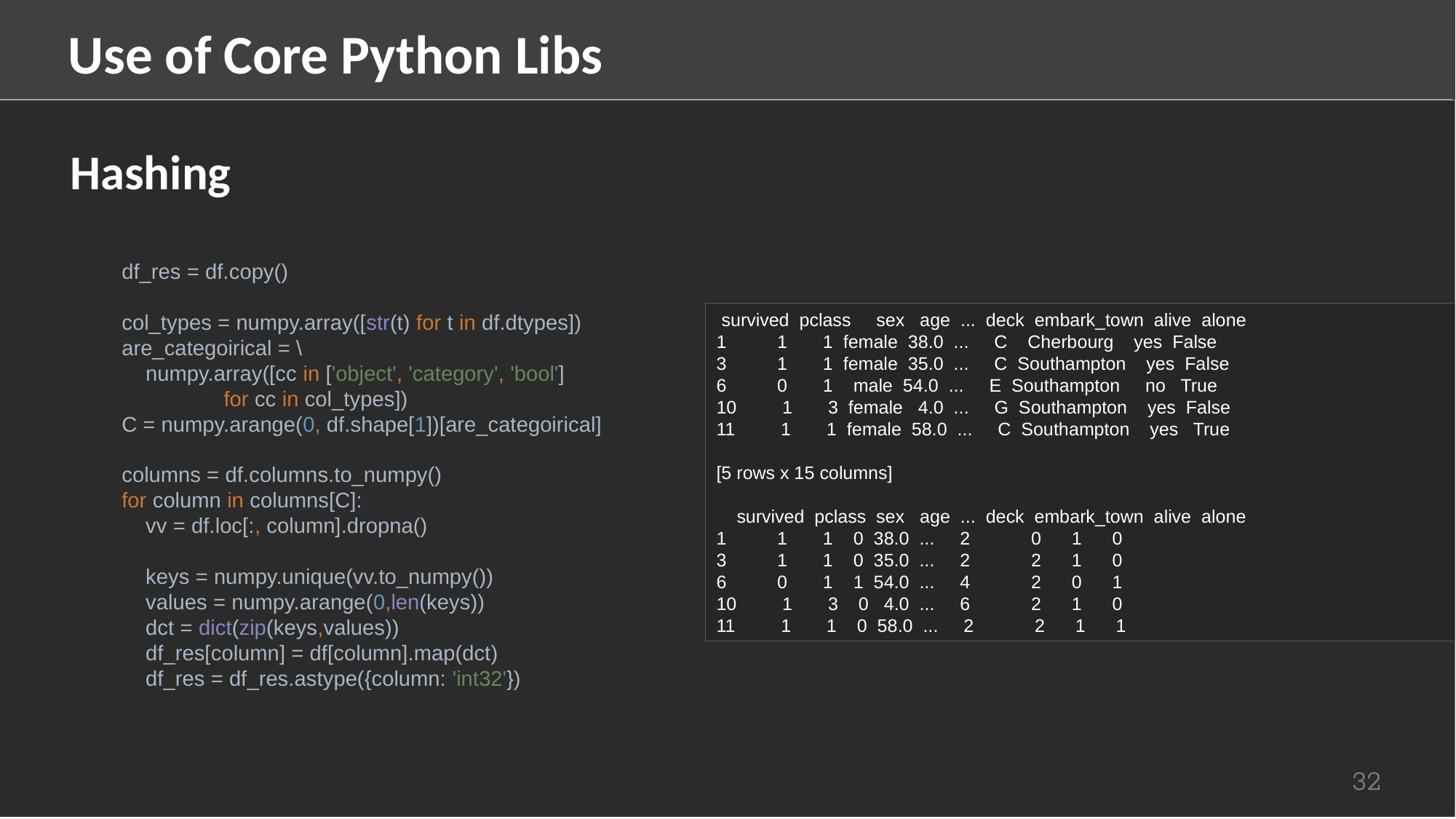

Use of Core Python Libs
Hashing
df_res = df.copy()
col_types = numpy.array([str(t) for t in df.dtypes])
are_categoirical = \
    numpy.array([cc in ['object', 'category', 'bool']
                 for cc in col_types])
C = numpy.arange(0, df.shape[1])[are_categoirical]
columns = df.columns.to_numpy()
for column in columns[C]:
    vv = df.loc[:, column].dropna()
    keys = numpy.unique(vv.to_numpy())
    values = numpy.arange(0,len(keys))
    dct = dict(zip(keys,values))
    df_res[column] = df[column].map(dct)
    df_res = df_res.astype({column: 'int32'})
 survived  pclass     sex   age  ...  deck  embark_town  alive  alone
1          1       1  female  38.0  ...     C    Cherbourg    yes  False
3          1       1  female  35.0  ...     C  Southampton    yes  False
6          0       1    male  54.0  ...     E  Southampton     no   True
10         1       3  female   4.0  ...     G  Southampton    yes  False
11         1       1  female  58.0  ...     C  Southampton    yes   True

[5 rows x 15 columns]

    survived  pclass  sex   age  ...  deck  embark_town  alive  alone
1          1       1    0  38.0  ...     2            0      1      0
3          1       1    0  35.0  ...     2            2      1      0
6          0       1    1  54.0  ...     4            2      0      1
10         1       3    0   4.0  ...     6            2      1      0
11         1       1    0  58.0  ...     2            2      1      1